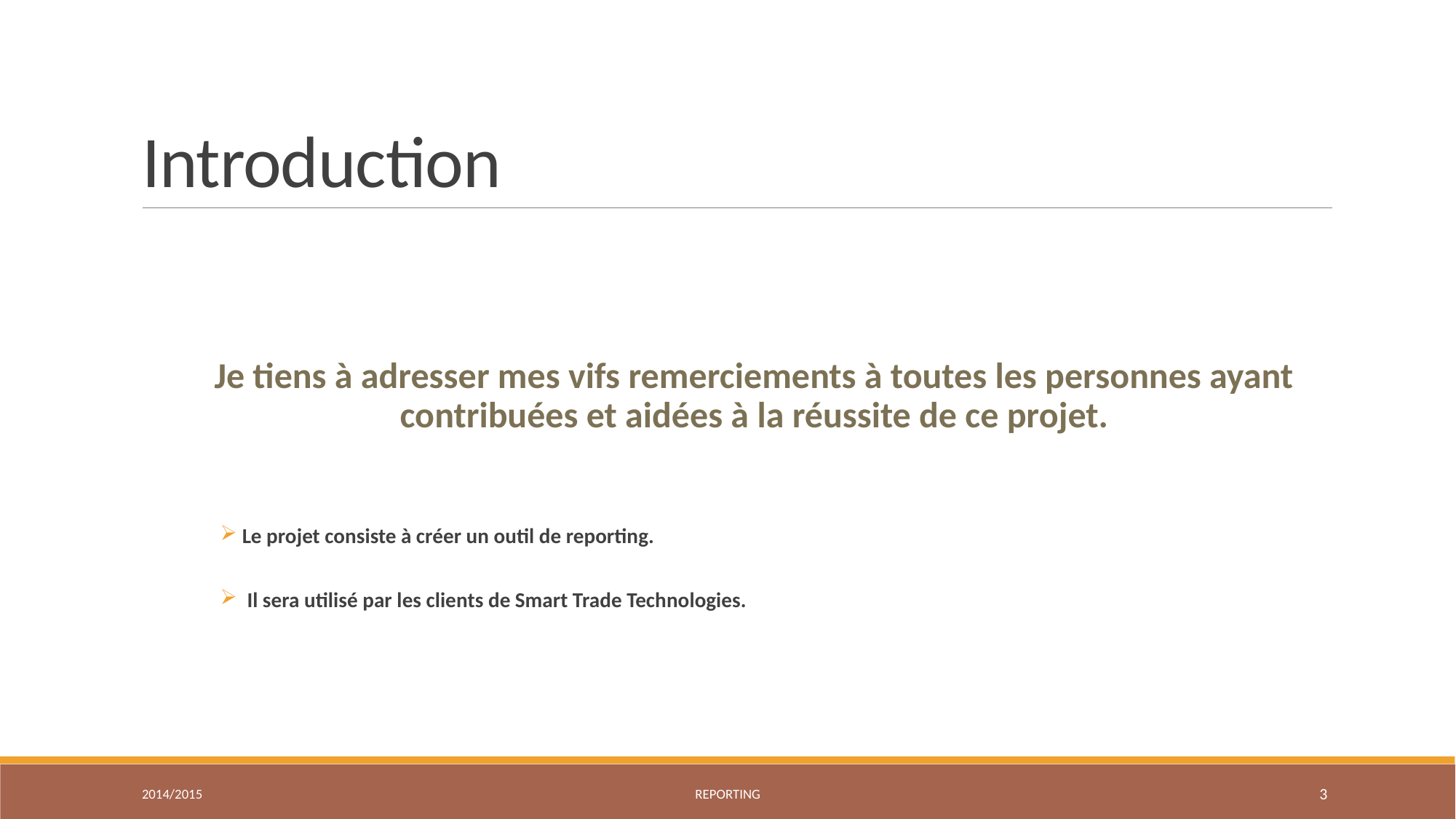

# Introduction

Je tiens à adresser mes vifs remerciements à toutes les personnes ayant contribuées et aidées à la réussite de ce projet.

Le projet consiste à créer un outil de reporting.

 Il sera utilisé par les clients de Smart Trade Technologies.

2014/2015
Reporting
3